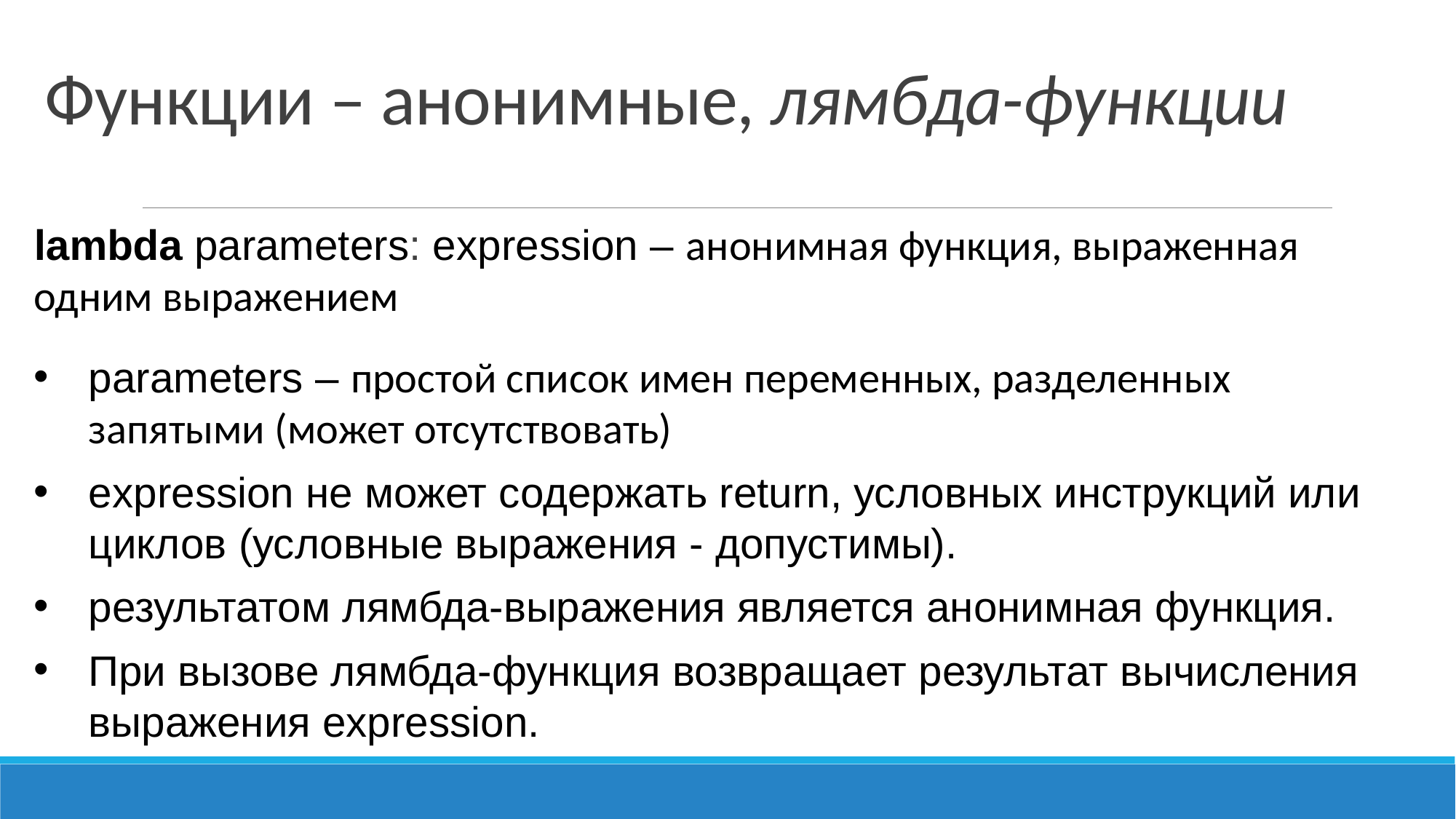

# Функции – анонимные, лямбда-функции
lambda parameters: expression – анонимная функция, выраженная одним выражением

parameters – простой список имен переменных, разделенных запятыми (может отсутствовать)
expression не может содержать return, условных инструкций или циклов (условные выражения - допустимы).
результатом лямбда-выражения является анонимная функция.
При вызове лямбда-функция возвращает результат вычисления выражения expression.